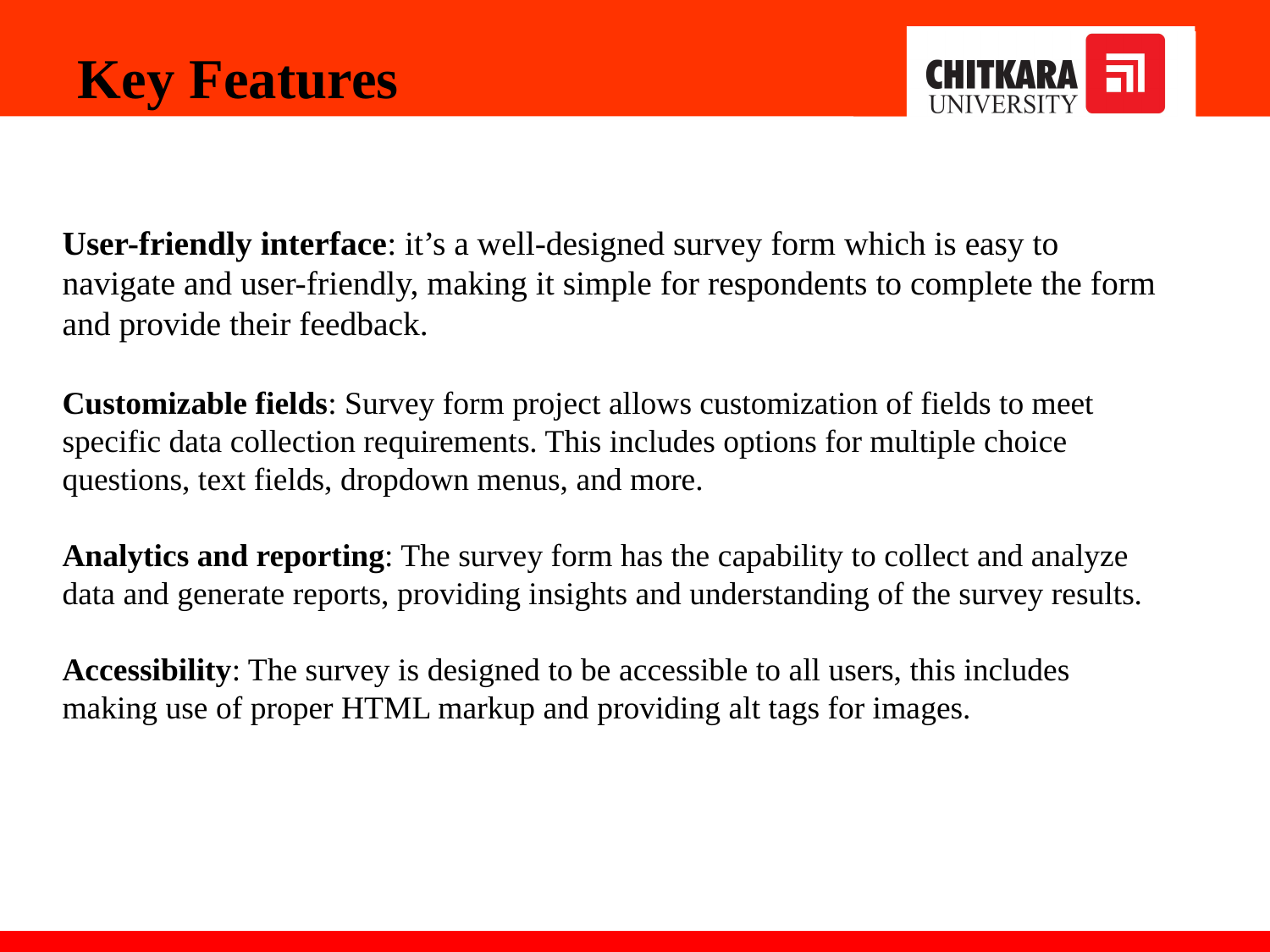

Key Features
User-friendly interface: it’s a well-designed survey form which is easy to navigate and user-friendly, making it simple for respondents to complete the form and provide their feedback.

Customizable fields: Survey form project allows customization of fields to meet specific data collection requirements. This includes options for multiple choice questions, text fields, dropdown menus, and more.

Analytics and reporting: The survey form has the capability to collect and analyze data and generate reports, providing insights and understanding of the survey results.

Accessibility: The survey is designed to be accessible to all users, this includes making use of proper HTML markup and providing alt tags for images.